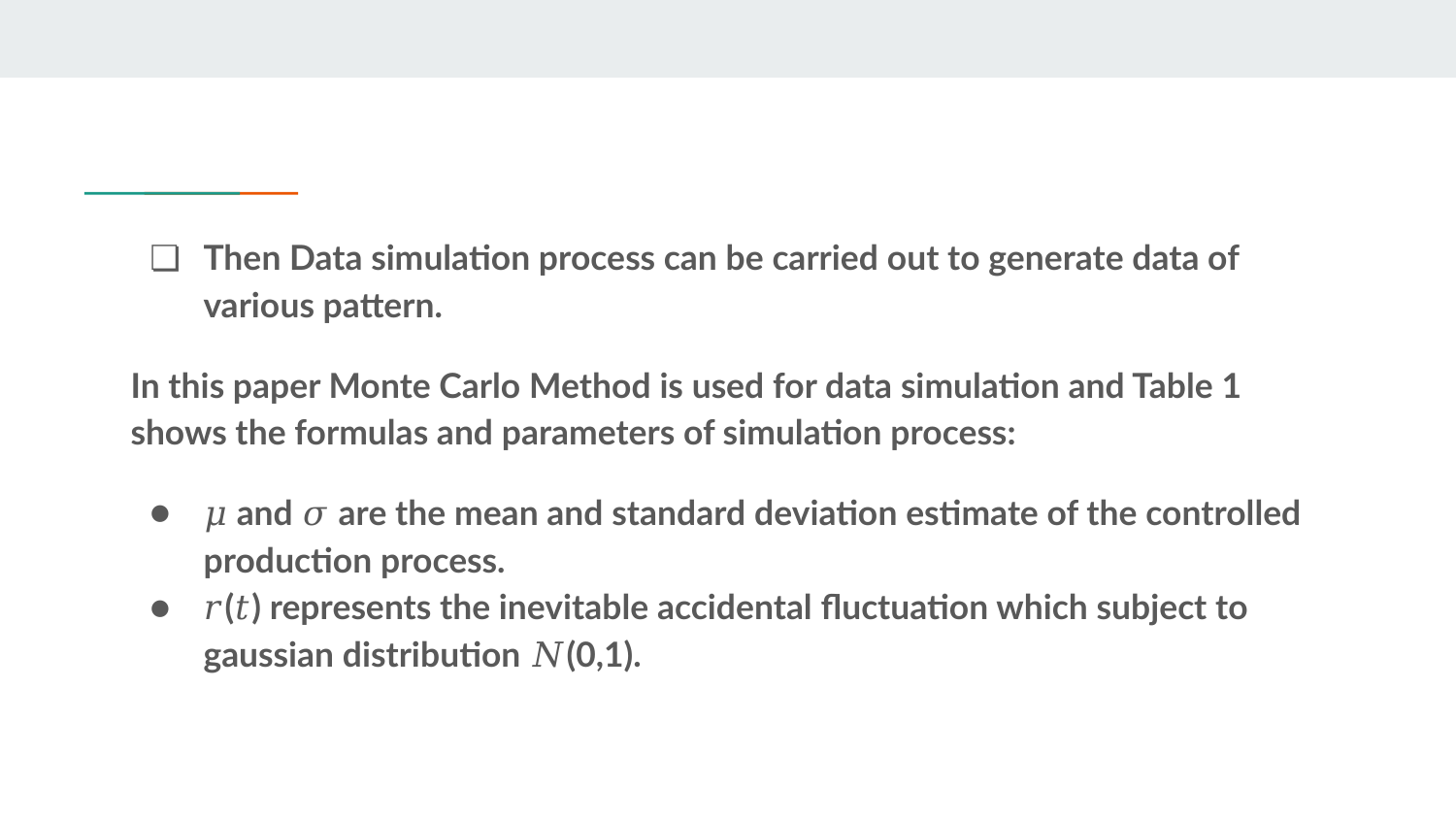

Then Data simulation process can be carried out to generate data of various pattern.
In this paper Monte Carlo Method is used for data simulation and Table 1 shows the formulas and parameters of simulation process:
𝜇 and 𝜎 are the mean and standard deviation estimate of the controlled production process.
𝑟(𝑡) represents the inevitable accidental fluctuation which subject to gaussian distribution 𝑁(0,1).